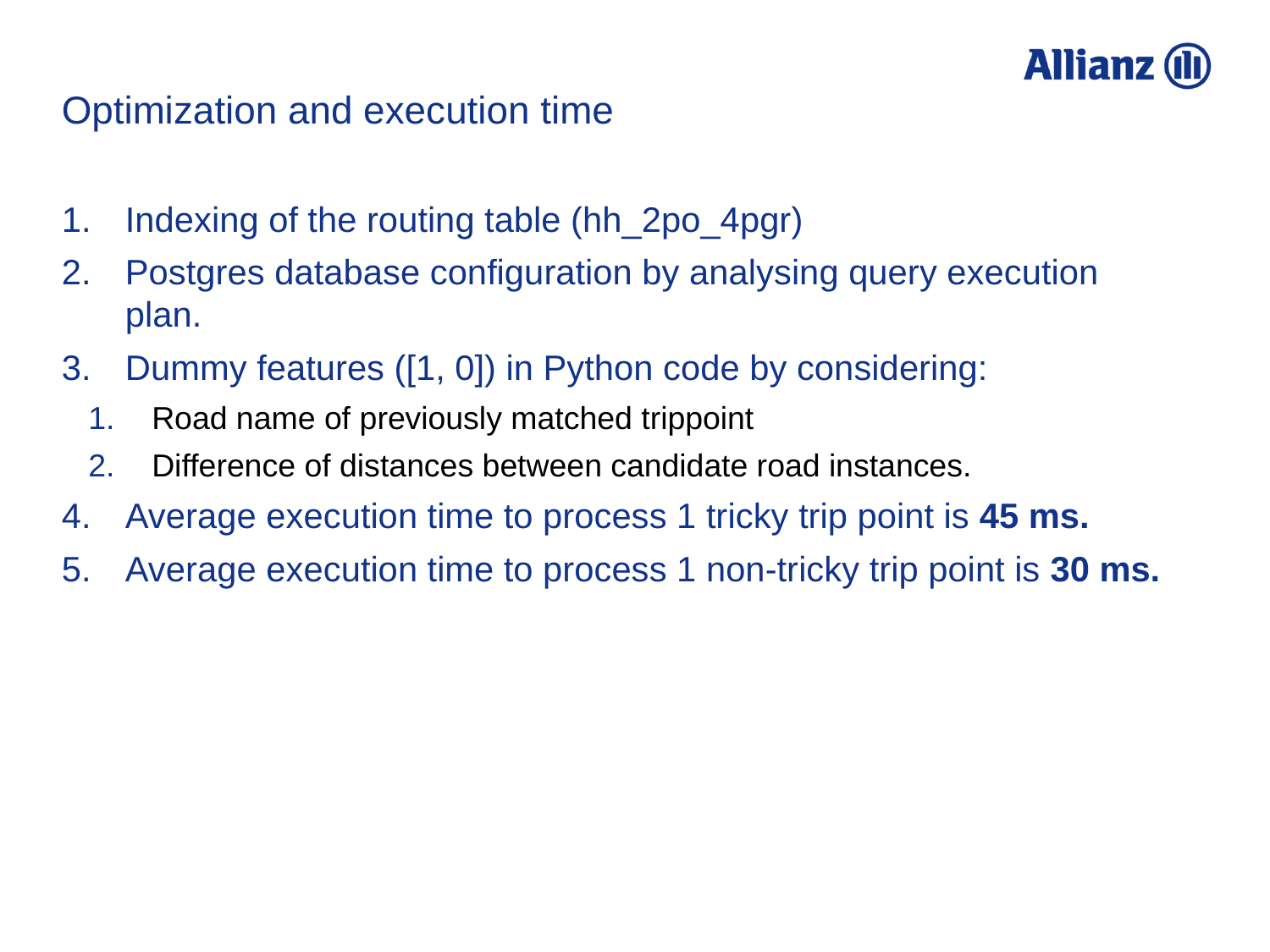

# Optimization and execution time
Indexing of the routing table (hh_2po_4pgr)
Postgres database configuration by analysing query execution plan.
Dummy features ([1, 0]) in Python code by considering:
Road name of previously matched trippoint
Difference of distances between candidate road instances.
Average execution time to process 1 tricky trip point is 45 ms.
Average execution time to process 1 non-tricky trip point is 30 ms.